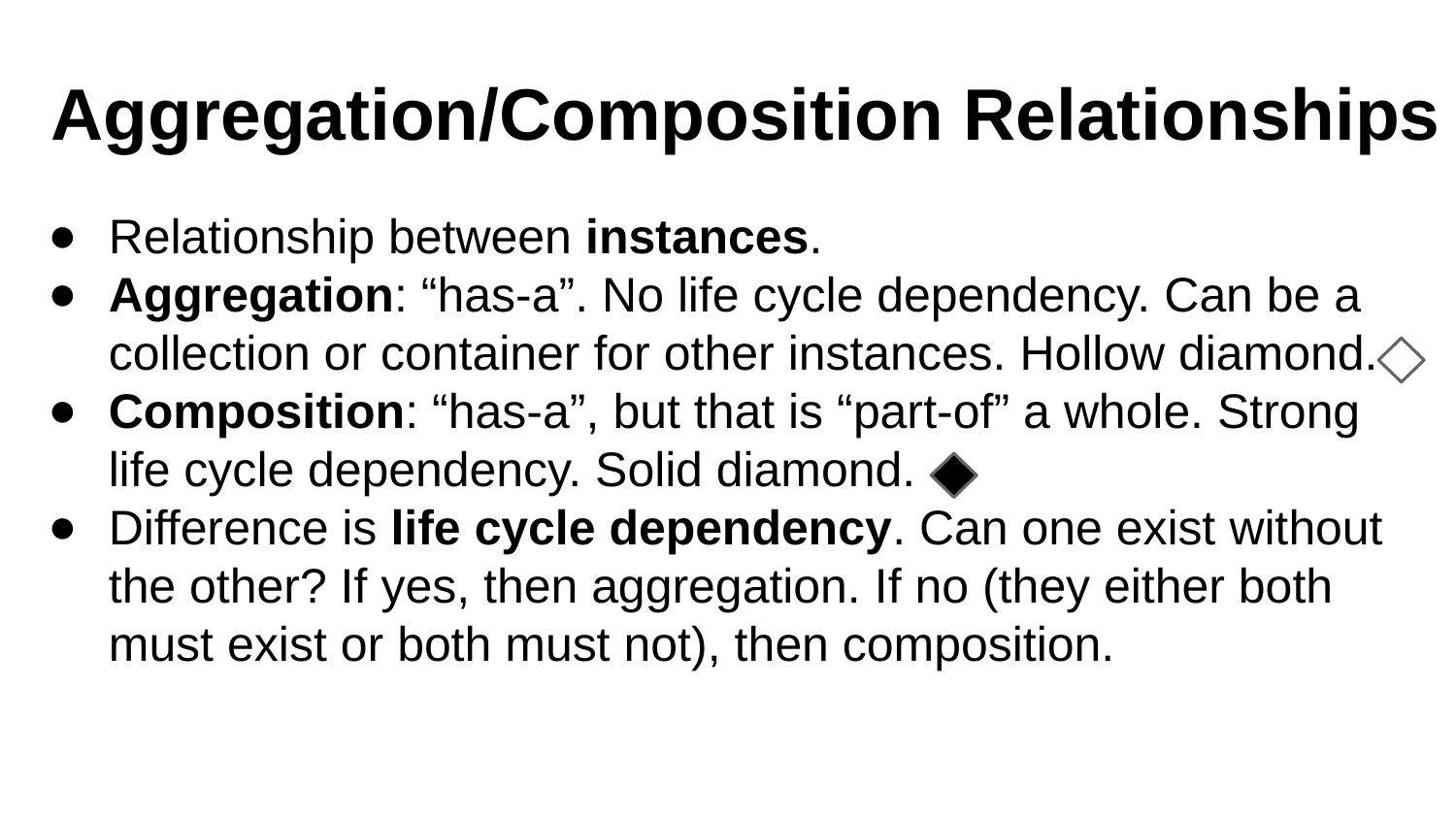

# Aggregation/Composition Relationships
Relationship between instances.
Aggregation: “has-a”. No life cycle dependency. Can be a collection or container for other instances. Hollow diamond.
Composition: “has-a”, but that is “part-of” a whole. Strong life cycle dependency. Solid diamond.
Difference is life cycle dependency. Can one exist without the other? If yes, then aggregation. If no (they either both must exist or both must not), then composition.